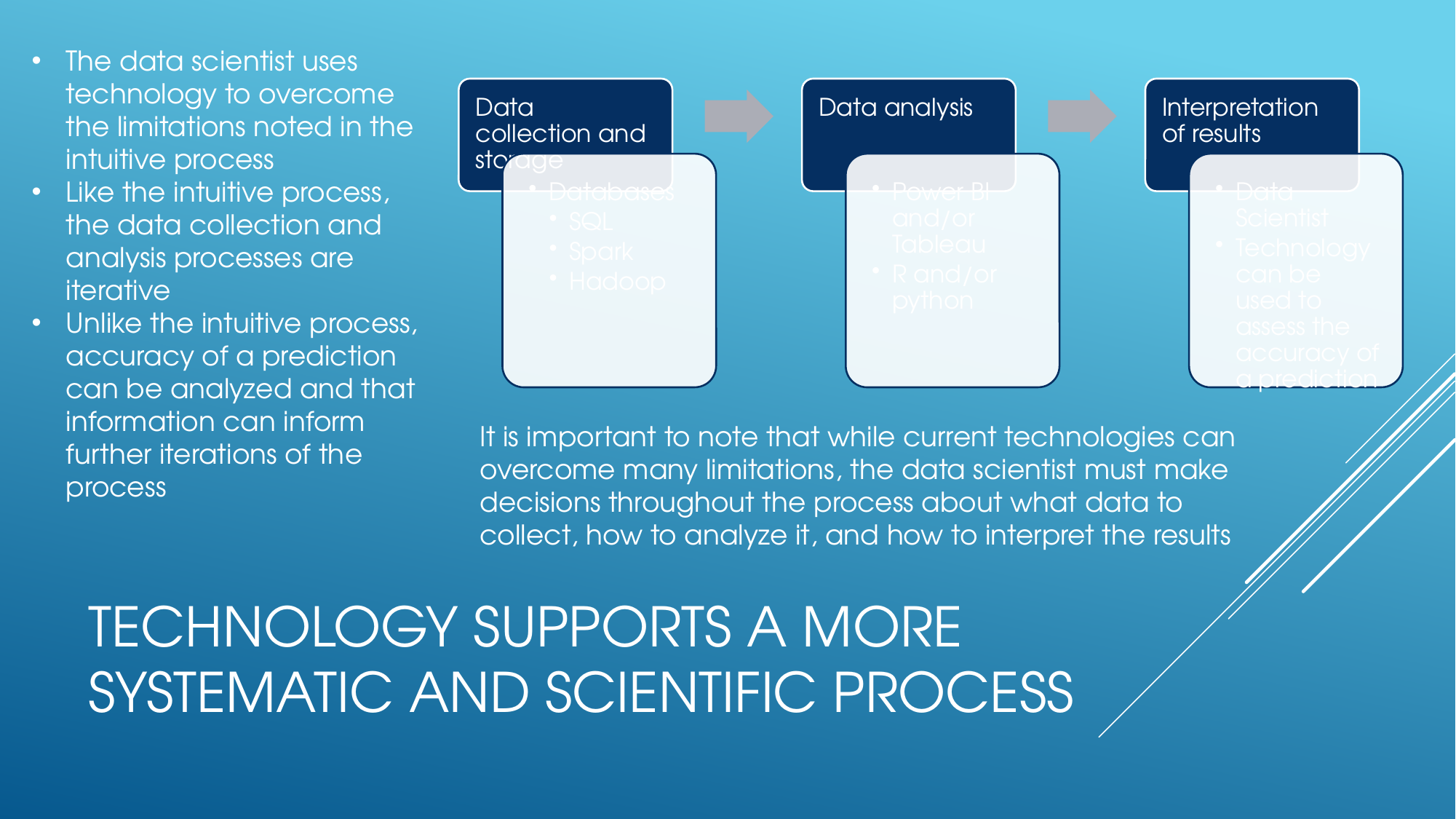

Data collection and storage
Databases
SQL
Spark
Hadoop

Data analysis
Power BI and/or Tableau
R and/or python

Interpretation of results
Data Scientist
Technology can be used to assess the accuracy of a prediction
The data scientist uses technology to overcome the limitations noted in the intuitive process
Like the intuitive process, the data collection and analysis processes are iterative
Unlike the intuitive process, accuracy of a prediction can be analyzed and that information can inform further iterations of the process
It is important to note that while current technologies can overcome many limitations, the data scientist must make decisions throughout the process about what data to collect, how to analyze it, and how to interpret the results
# technology supports a more systematic and scientific process